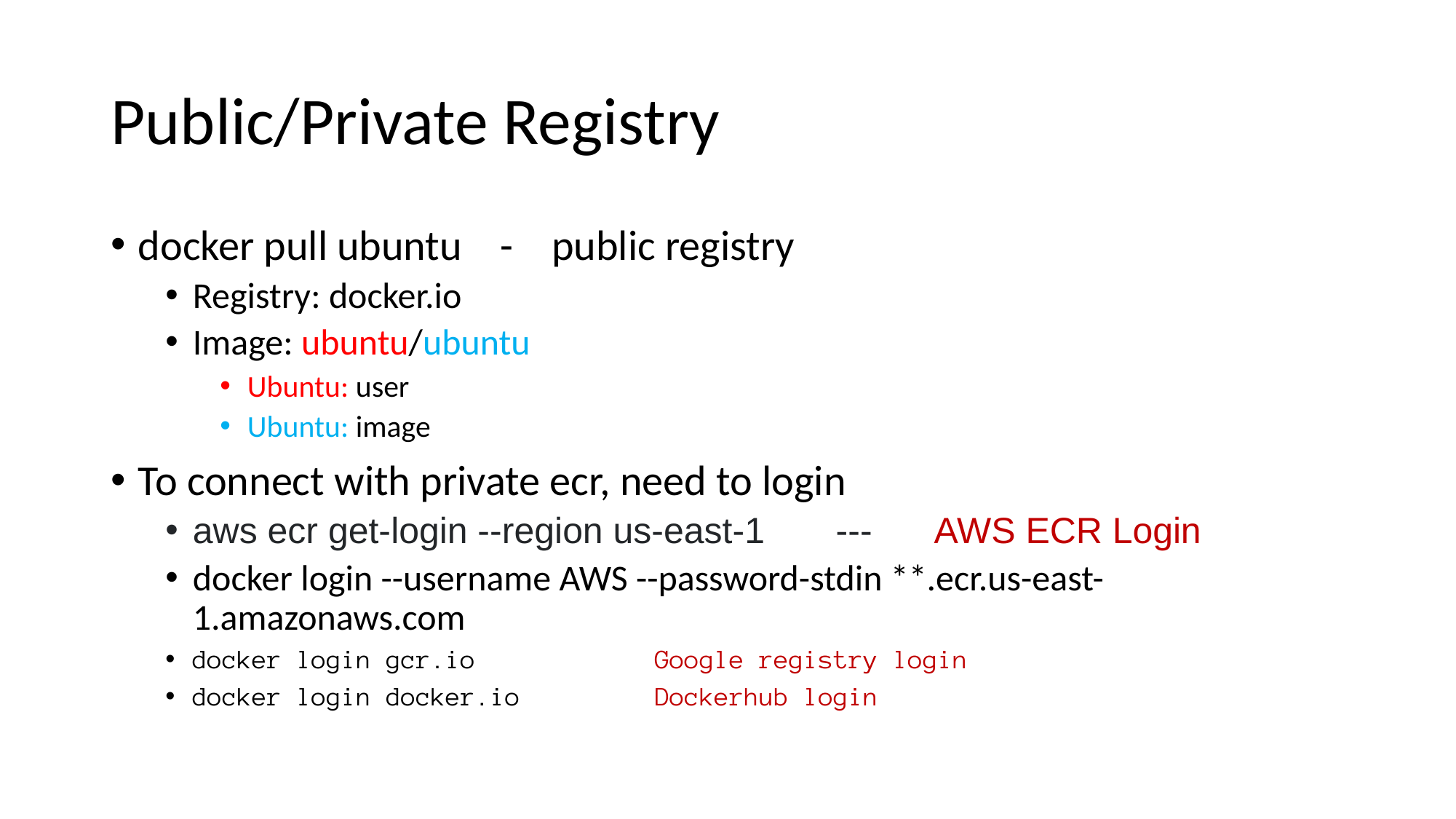

# Public/Private Registry
docker pull ubuntu    -    public registry
Registry: docker.io
Image: ubuntu/ubuntu
Ubuntu: user
Ubuntu: image
To connect with private ecr, need to login
aws ecr get-login --region us-east-1       ---      AWS ECR Login
docker login --username AWS --password-stdin **.ecr.us-east-1.amazonaws.com
docker login gcr.io            Google registry login
docker login docker.io         Dockerhub login